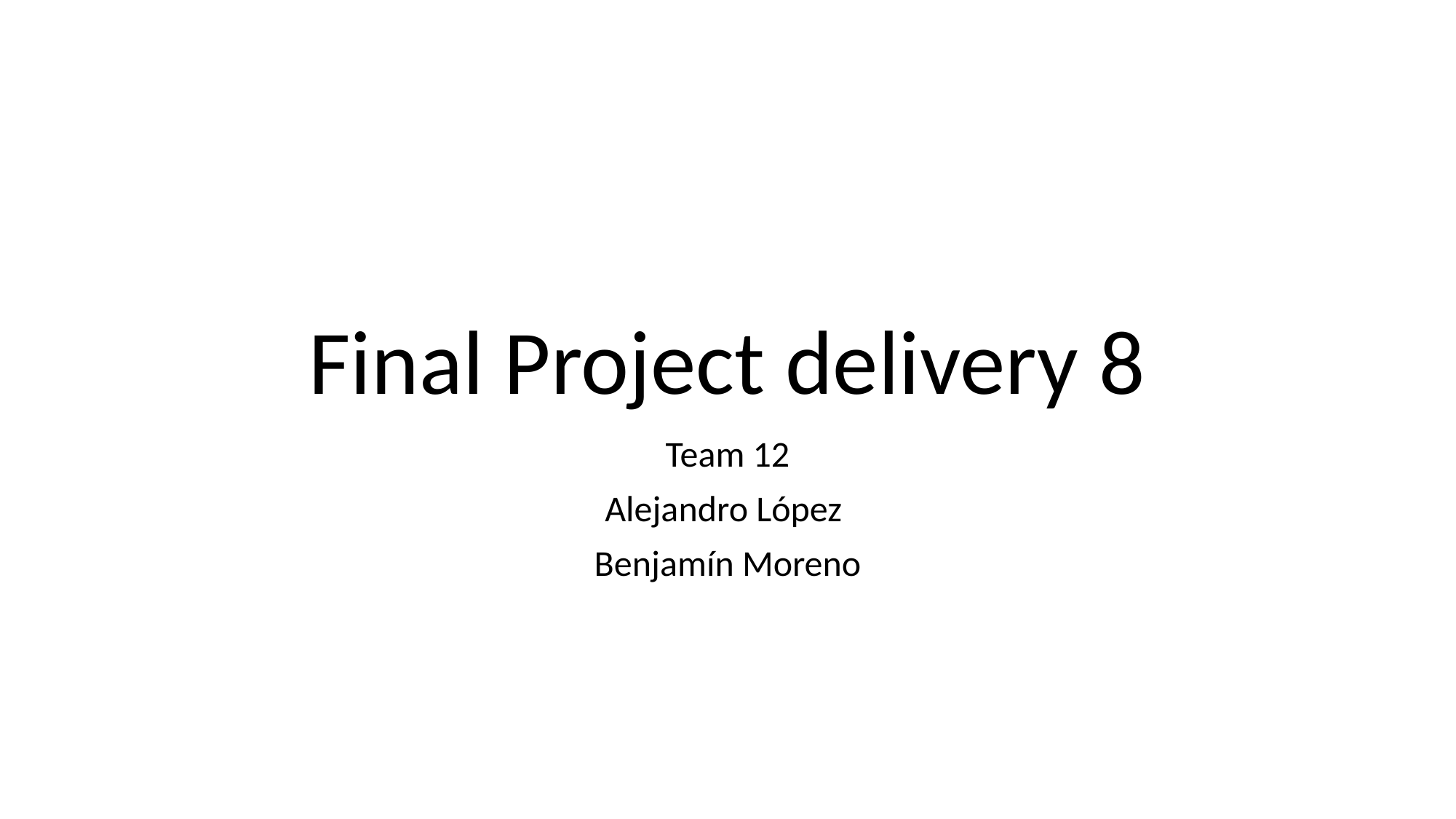

# Final Project delivery 8
Team 12
Alejandro López
Benjamín Moreno